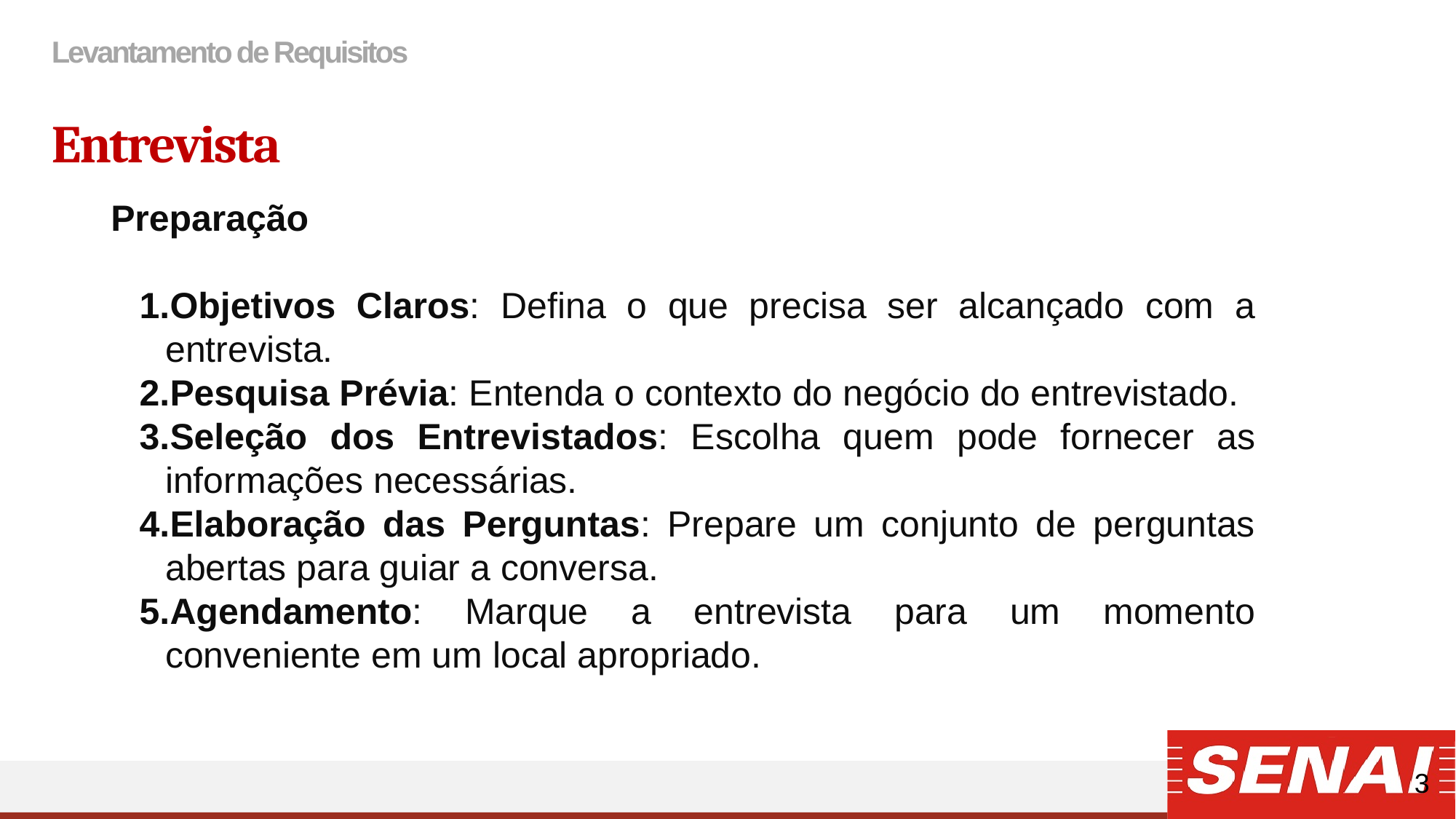

# Levantamento de Requisitos
Entrevista
Preparação

Objetivos Claros: Defina o que precisa ser alcançado com a entrevista.
Pesquisa Prévia: Entenda o contexto do negócio do entrevistado.
Seleção dos Entrevistados: Escolha quem pode fornecer as informações necessárias.
Elaboração das Perguntas: Prepare um conjunto de perguntas abertas para guiar a conversa.
Agendamento: Marque a entrevista para um momento conveniente em um local apropriado.

3